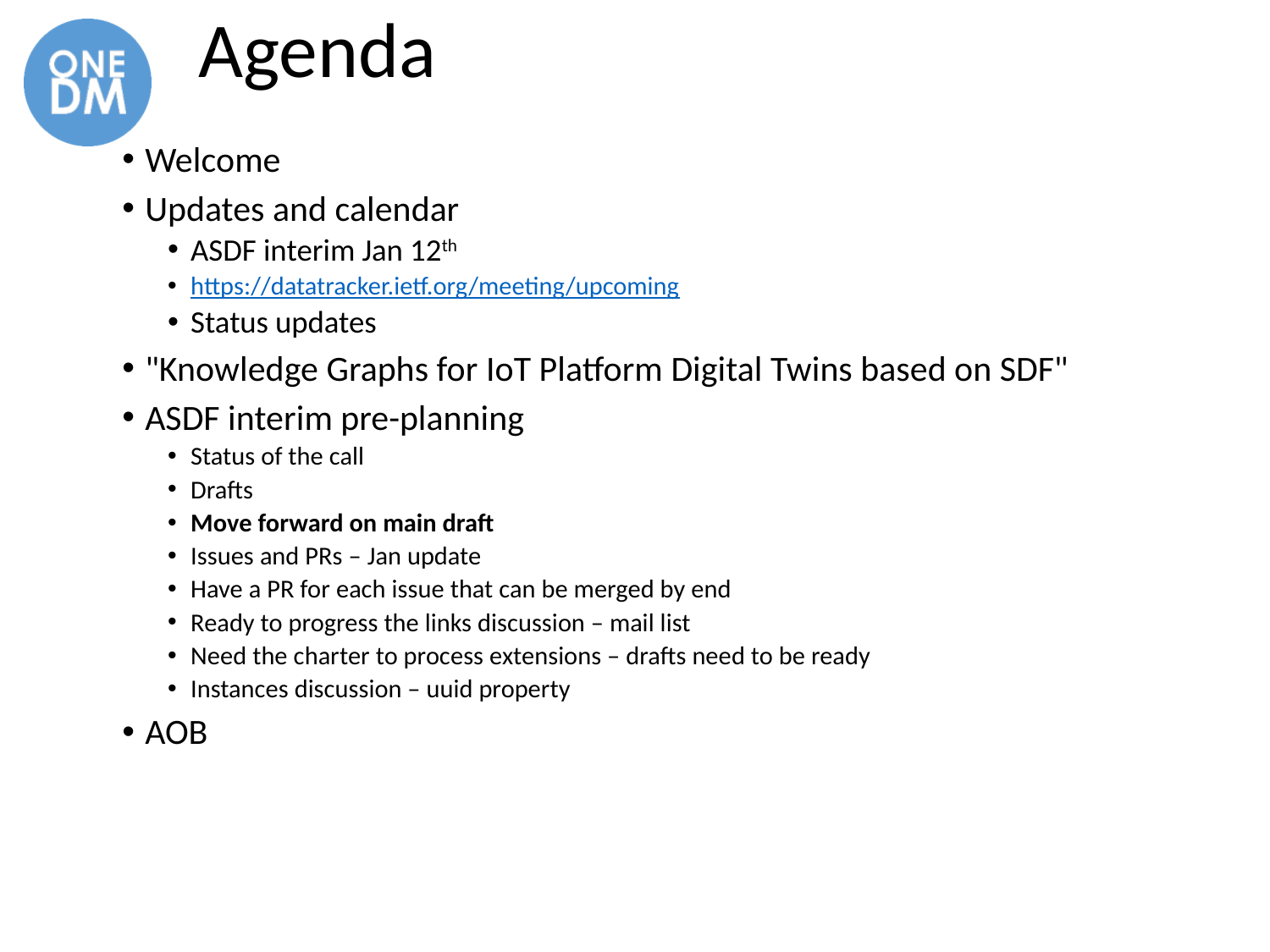

# Agenda
Welcome
Updates and calendar
ASDF interim Jan 12th
https://datatracker.ietf.org/meeting/upcoming
Status updates
"Knowledge Graphs for IoT Platform Digital Twins based on SDF"
ASDF interim pre-planning
Status of the call
Drafts
Move forward on main draft
Issues and PRs – Jan update
Have a PR for each issue that can be merged by end
Ready to progress the links discussion – mail list
Need the charter to process extensions – drafts need to be ready
Instances discussion – uuid property
AOB